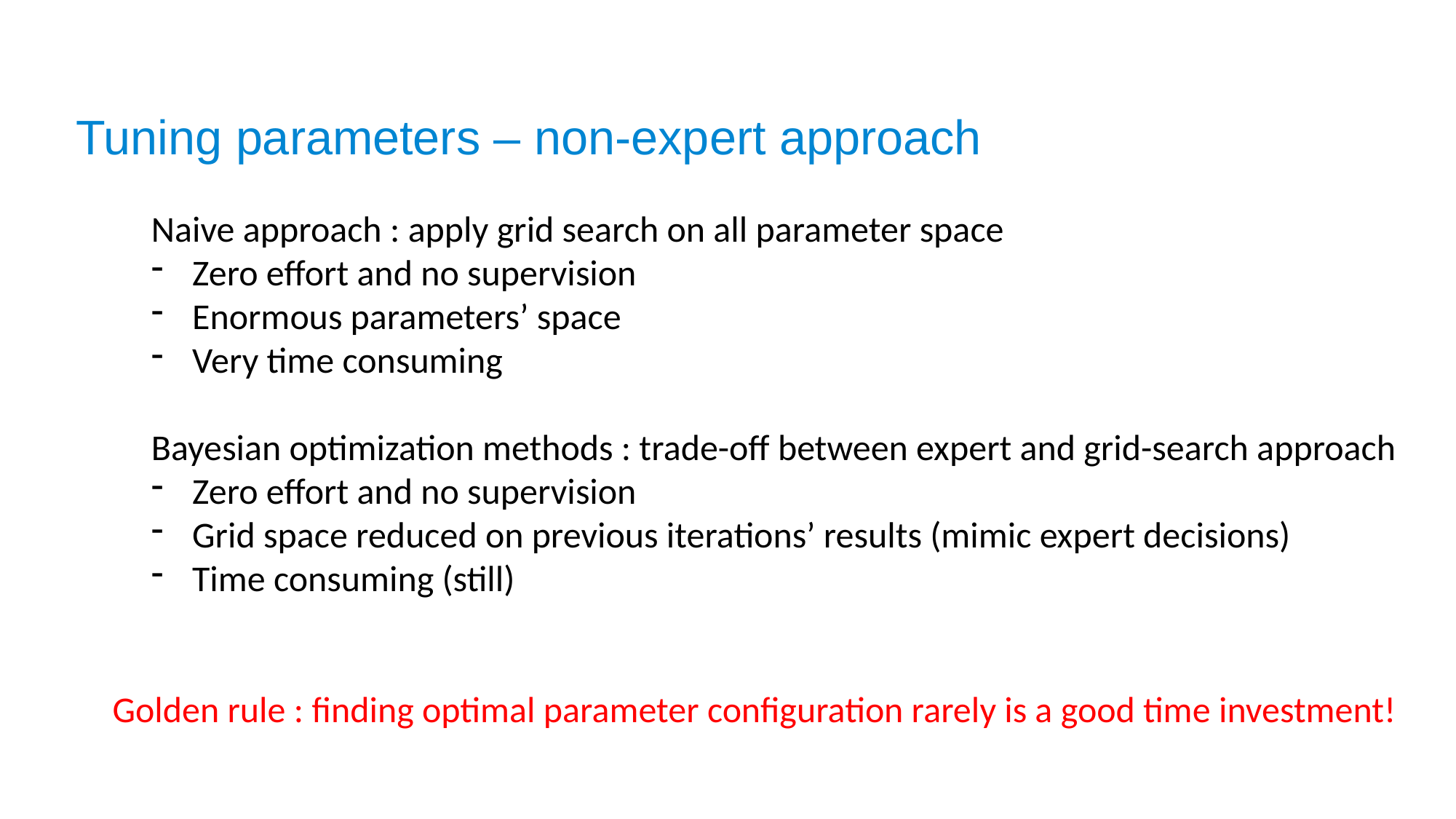

Tuning parameters – non-expert approach
Naive approach : apply grid search on all parameter space
Zero effort and no supervision
Enormous parameters’ space
Very time consuming

Bayesian optimization methods : trade-off between expert and grid-search approach
Zero effort and no supervision
Grid space reduced on previous iterations’ results (mimic expert decisions)
Time consuming (still)
Golden rule : finding optimal parameter configuration rarely is a good time investment!